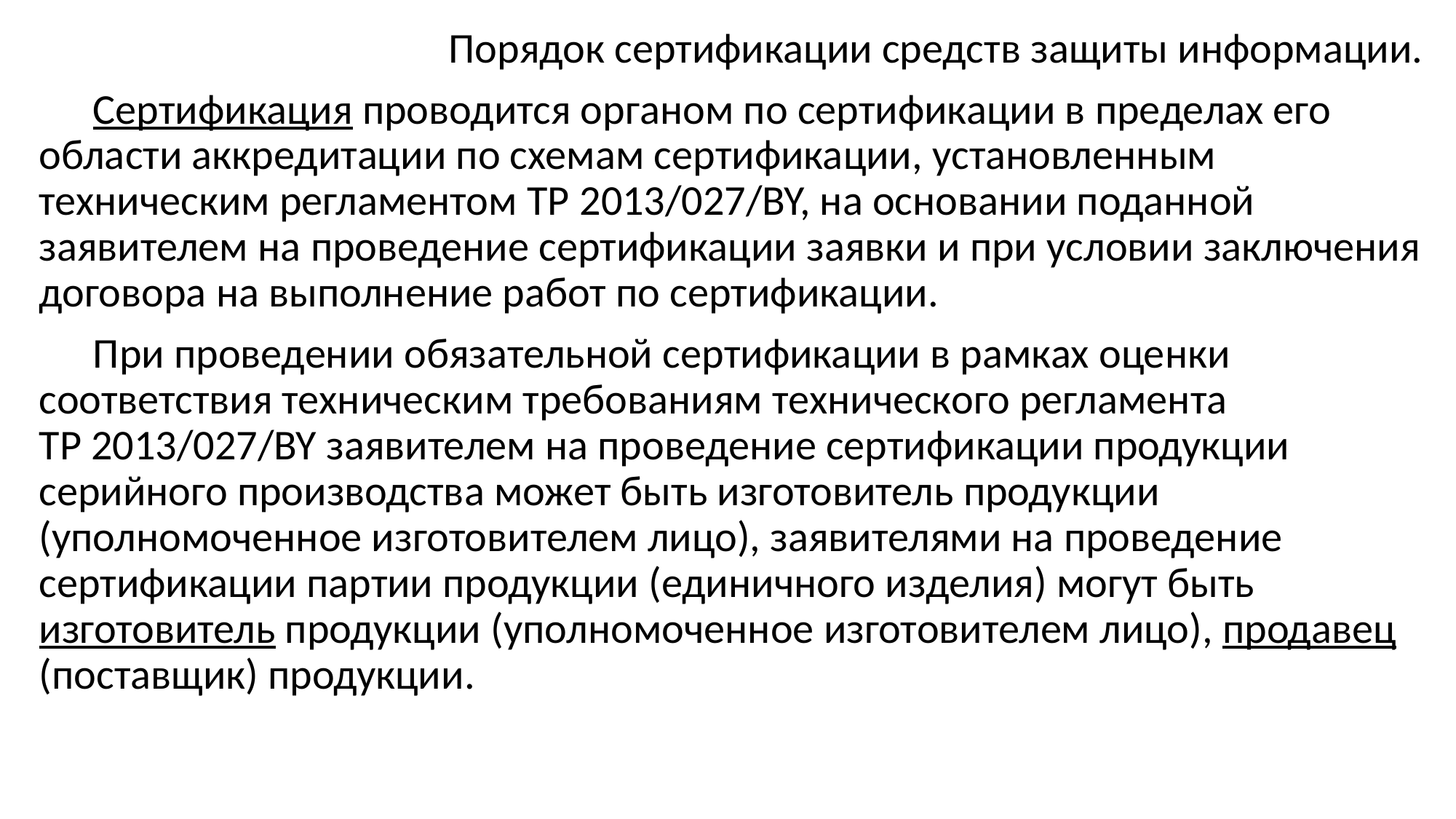

Порядок сертификации средств защиты информации.
Сертификация проводится органом по сертификации в пределах его области аккредитации по схемам сертификации, установленным техническим регламентом ТР 2013/027/BY, на основании поданной заявителем на проведение сертификации заявки и при условии заключения договора на выполнение работ по сертификации.
При проведении обязательной сертификации в рамках оценки соответствия техническим требованиям технического регламента ТР 2013/027/BY заявителем на проведение сертификации продукции серийного производства может быть изготовитель продукции (уполномоченное изготовителем лицо), заявителями на проведение сертификации партии продукции (единичного изделия) могут быть изготовитель продукции (уполномоченное изготовителем лицо), продавец (поставщик) продукции.